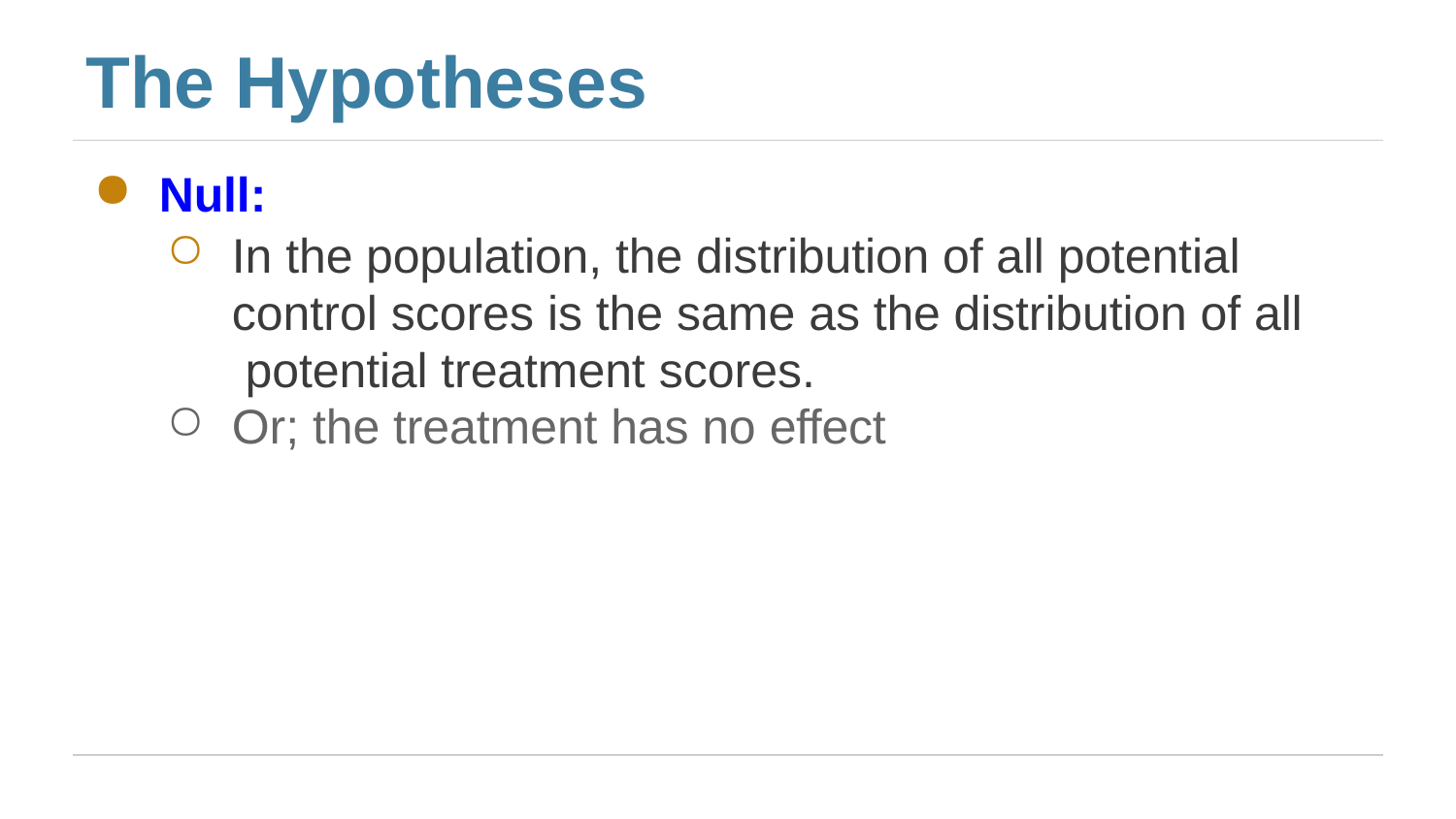

# The Hypotheses
Null:
In the population, the distribution of all potential  control scores is the same as the distribution of all  potential treatment scores.
Or; the treatment has no effect